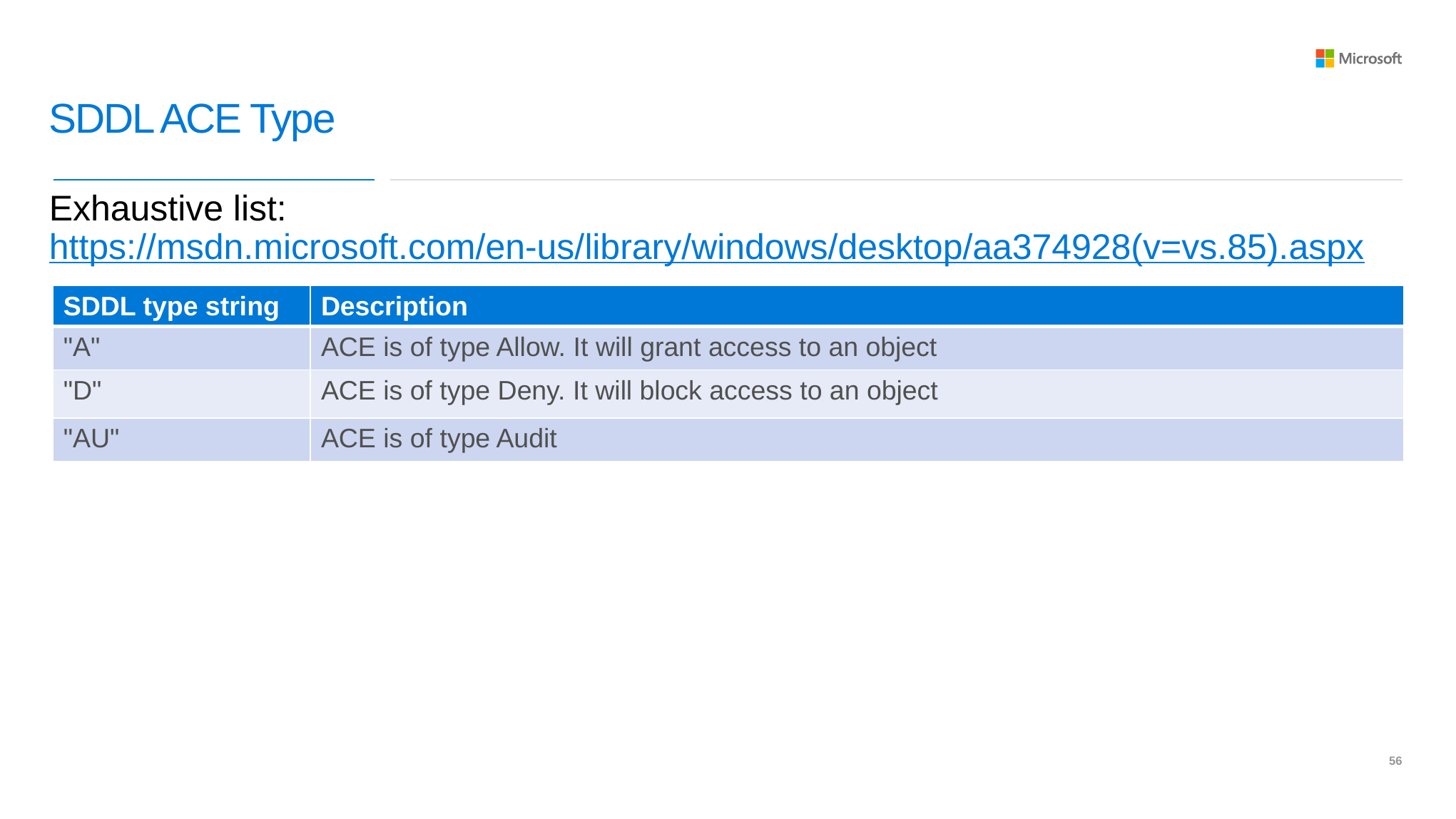

# SDDL ACE Type
Exhaustive list: https://msdn.microsoft.com/en-us/library/windows/desktop/aa374928(v=vs.85).aspx
| SDDL type string | Description |
| --- | --- |
| "A" | ACE is of type Allow. It will grant access to an object |
| "D" | ACE is of type Deny. It will block access to an object |
| "AU" | ACE is of type Audit |
56